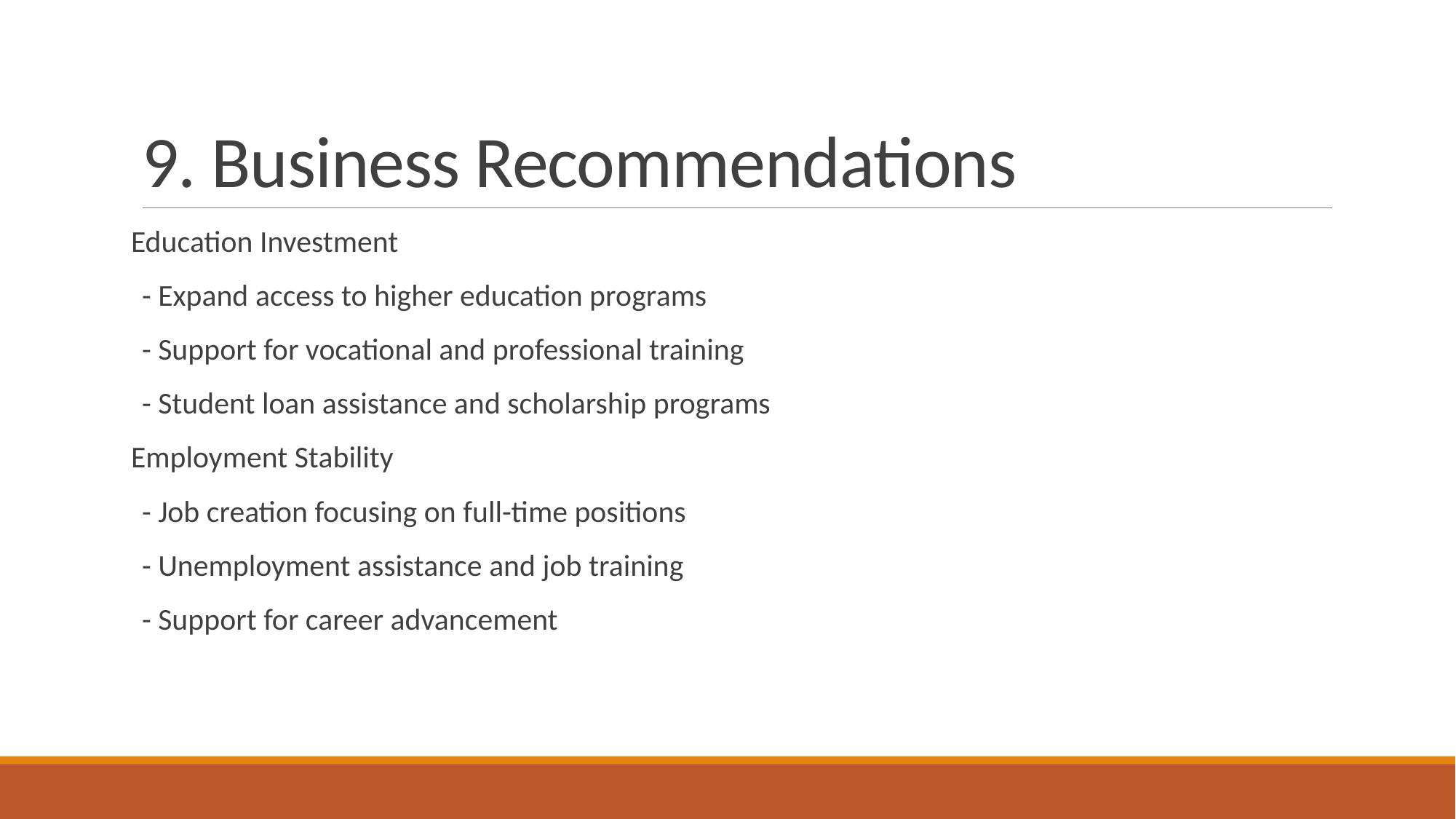

# 9. Business Recommendations
Education Investment
- Expand access to higher education programs
- Support for vocational and professional training
- Student loan assistance and scholarship programs
Employment Stability
- Job creation focusing on full-time positions
- Unemployment assistance and job training
- Support for career advancement